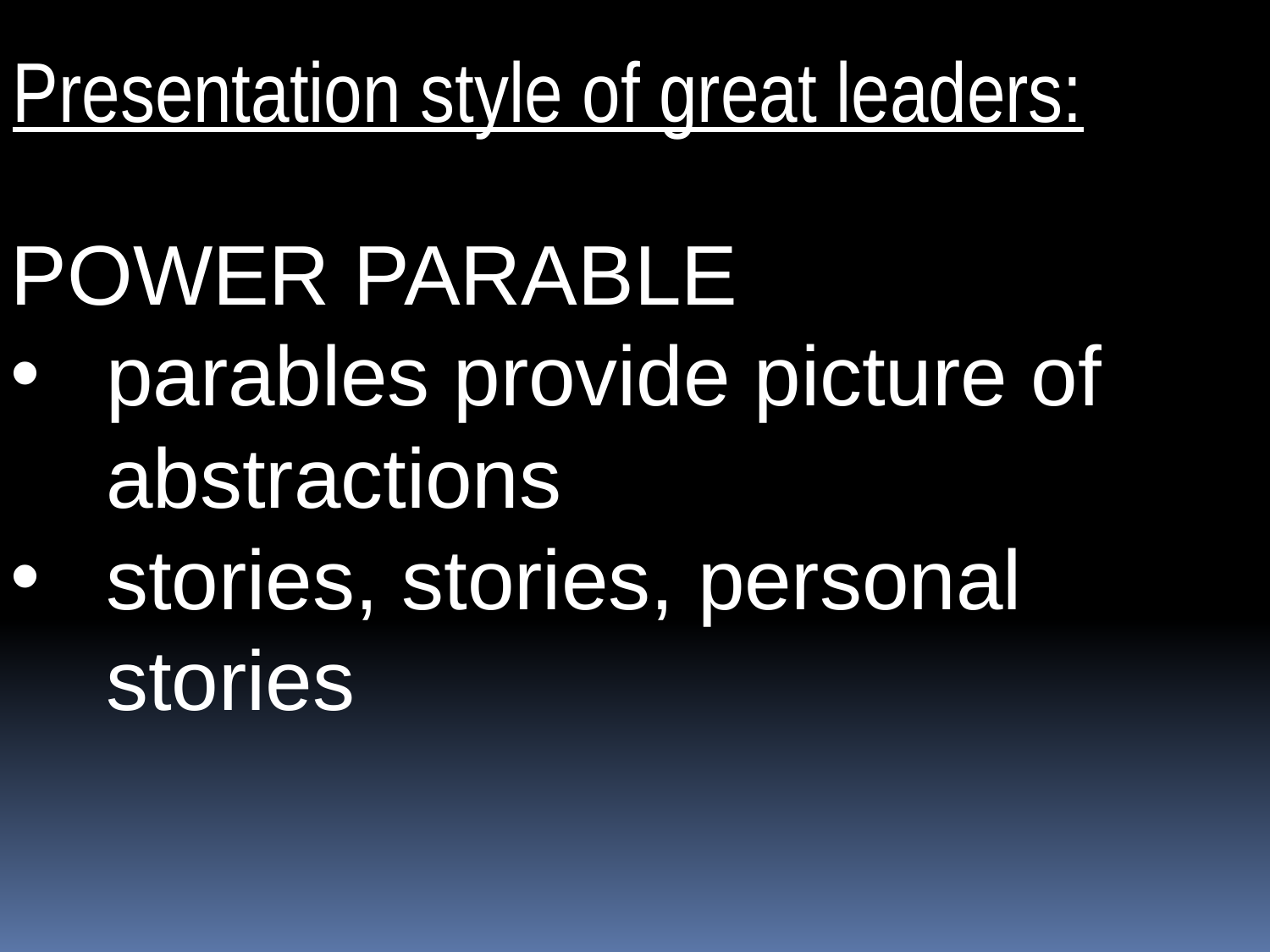

Presentation style of great leaders:
POWER PARABLE
parables provide picture of abstractions
stories, stories, personal stories